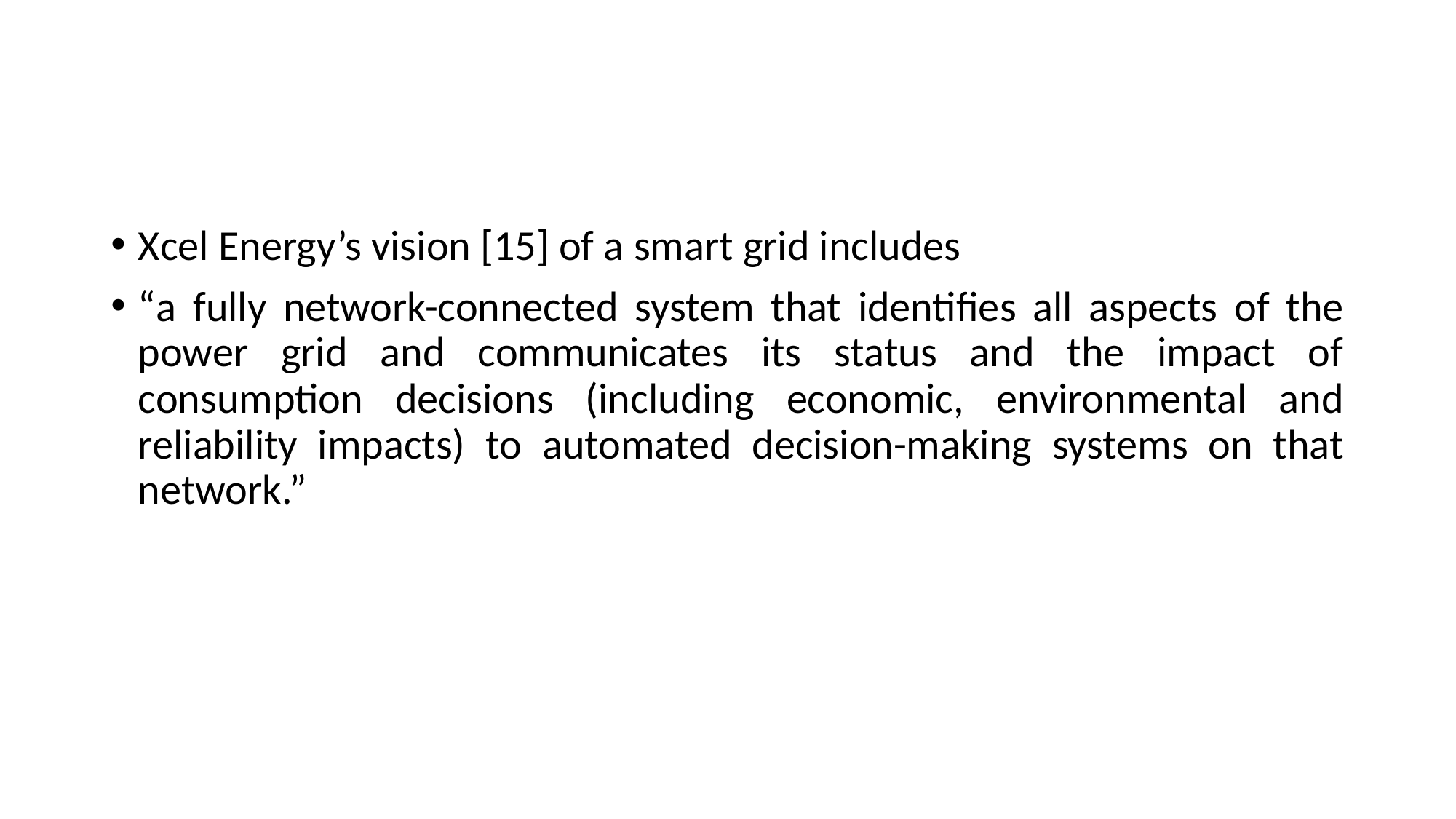

#
Xcel Energy’s vision [15] of a smart grid includes
“a fully network-connected system that identifies all aspects of the power grid and communicates its status and the impact of consumption decisions (including economic, environmental and reliability impacts) to automated decision-making systems on that network.”